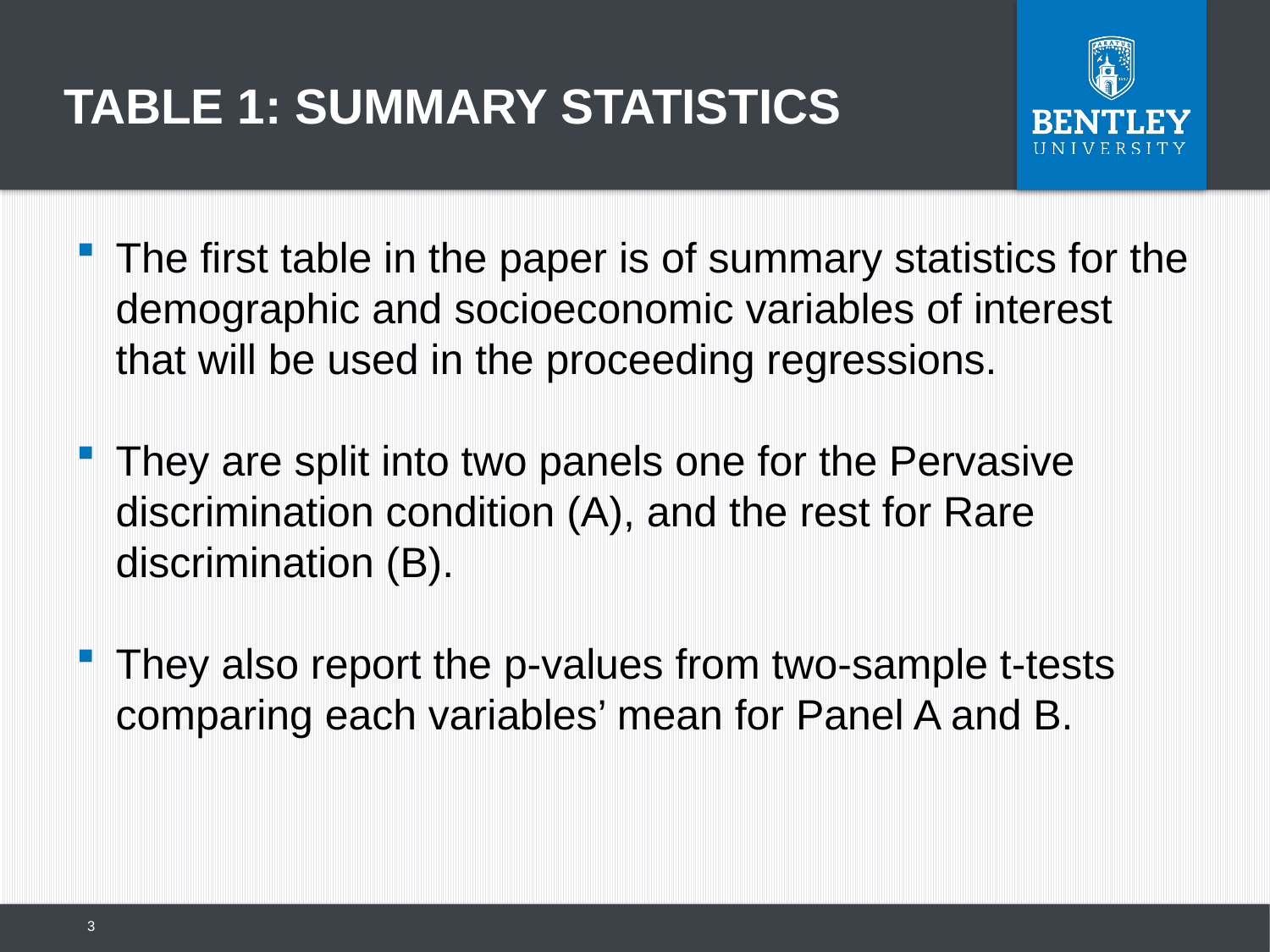

# Table 1: Summary Statistics
The first table in the paper is of summary statistics for the demographic and socioeconomic variables of interest that will be used in the proceeding regressions.

They are split into two panels one for the Pervasive discrimination condition (A), and the rest for Rare discrimination (B).

They also report the p-values from two-sample t-tests comparing each variables’ mean for Panel A and B.
3